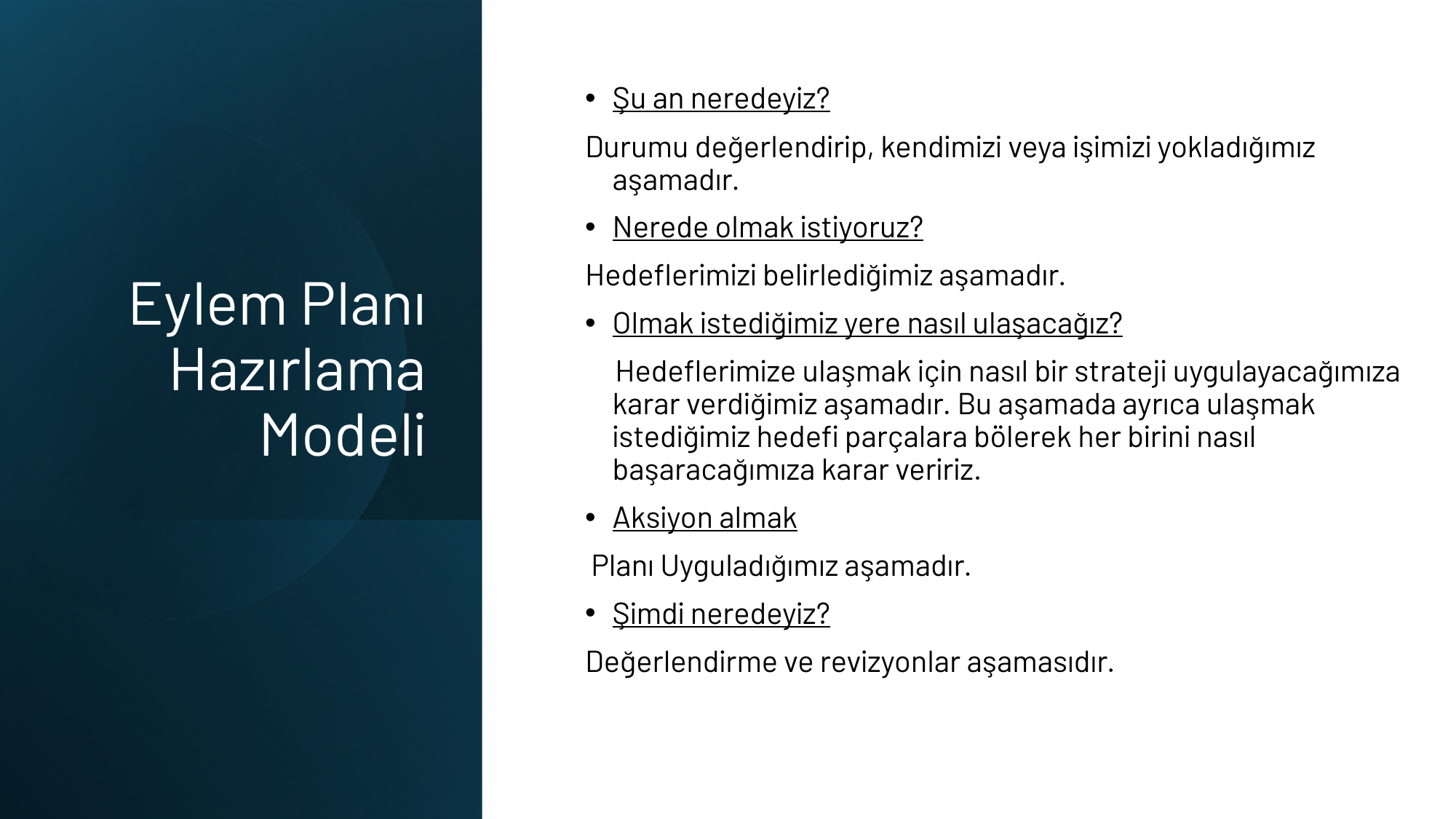

# Eylem Planı Hazırlama Modeli
Şu an neredeyiz?
Durumu değerlendirip, kendimizi veya işimizi yokladığımız aşamadır.
Nerede olmak istiyoruz?
Hedeflerimizi belirlediğimiz aşamadır.
Olmak istediğimiz yere nasıl ulaşacağız?
     Hedeflerimize ulaşmak için nasıl bir strateji uygulayacağımıza karar verdiğimiz aşamadır. Bu aşamada ayrıca ulaşmak istediğimiz hedefi parçalara bölerek her birini nasıl başaracağımıza karar veririz.
Aksiyon almak
 Planı Uyguladığımız aşamadır.
Şimdi neredeyiz?
Değerlendirme ve revizyonlar aşamasıdır.